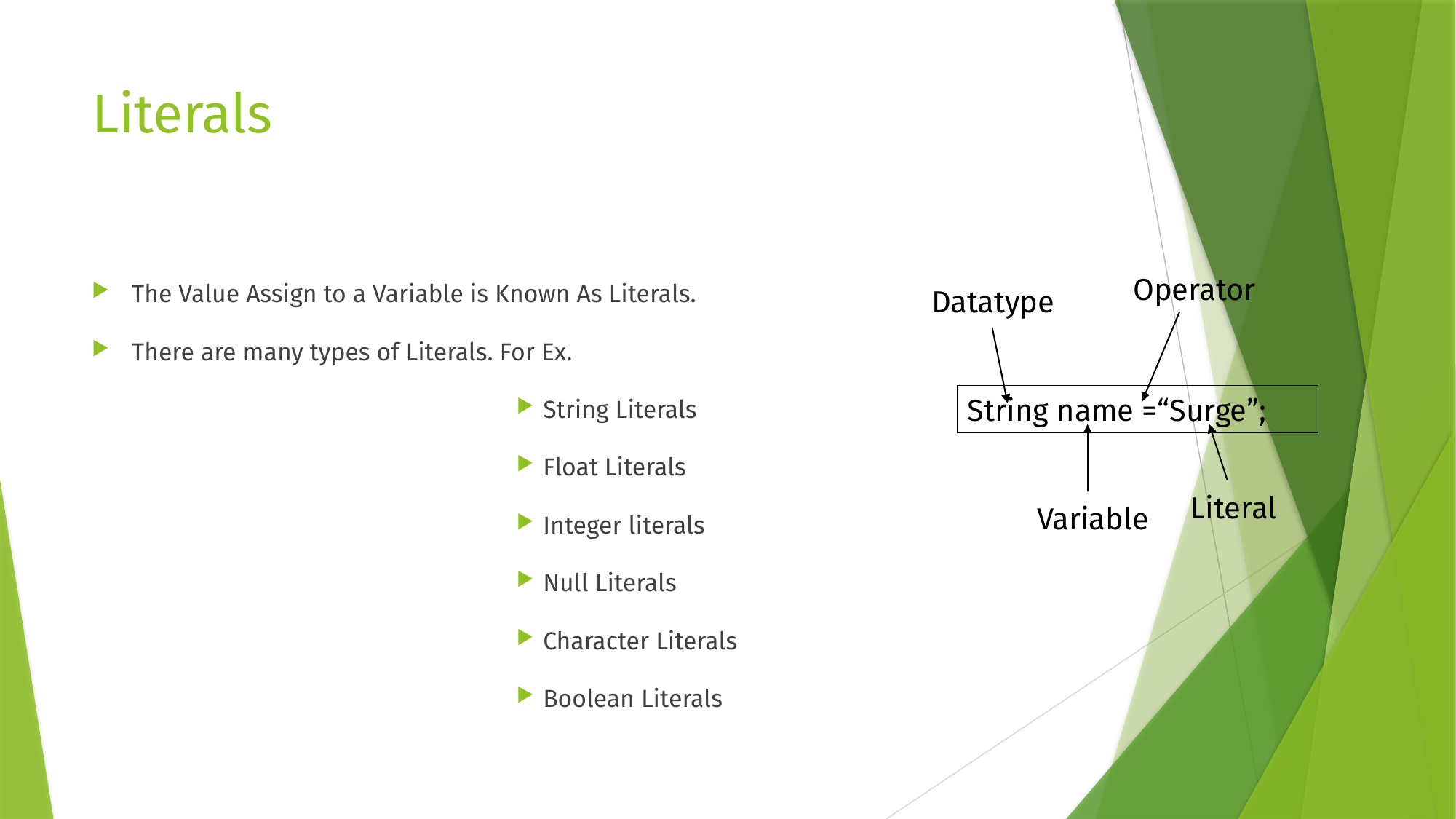

# Literals
The Value Assign to a Variable is Known As Literals.
There are many types of Literals. For Ex.
String Literals
Float Literals
Integer literals
Null Literals
Character Literals
Boolean Literals

Operator
Datatype
String name =“Surge”;
Literal
Variable